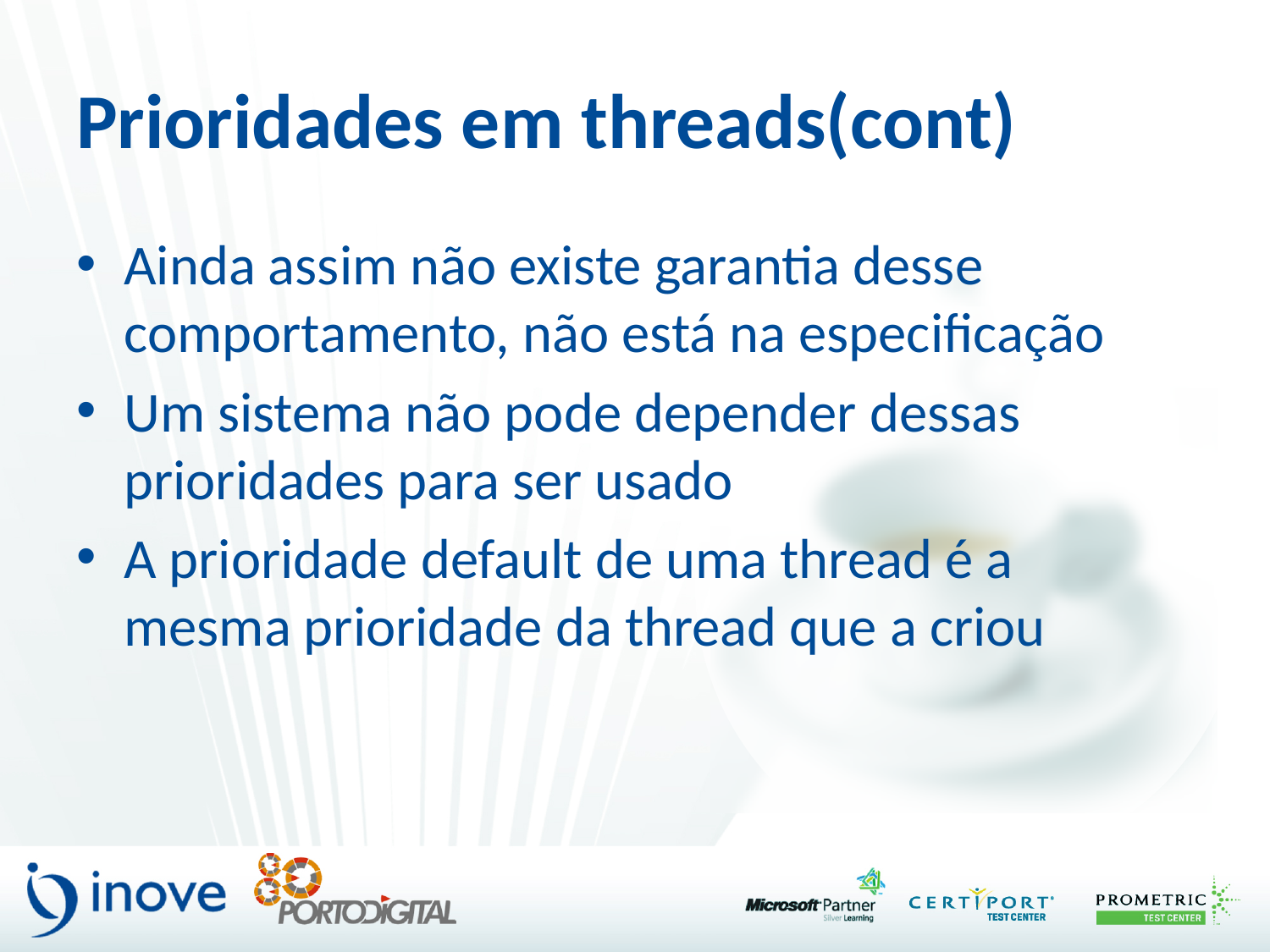

# Prioridades em threads(cont)
Ainda assim não existe garantia desse comportamento, não está na especificação
Um sistema não pode depender dessas prioridades para ser usado
A prioridade default de uma thread é a mesma prioridade da thread que a criou